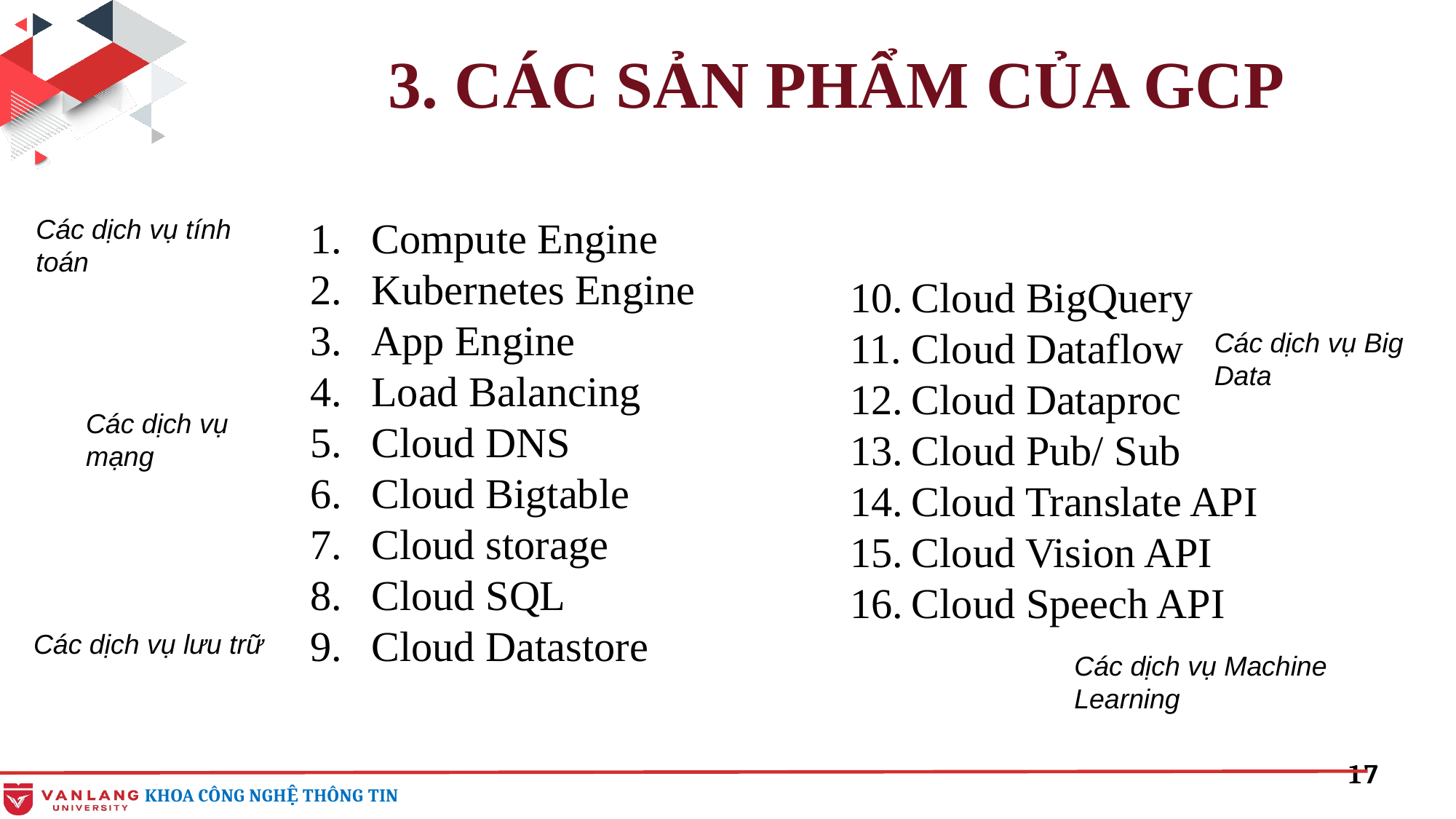

3. CÁC SẢN PHẨM CỦA GCP
Các dịch vụ tính toán
Compute Engine
Kubernetes Engine
App Engine
Load Balancing
Cloud DNS
Cloud Bigtable
Cloud storage
Cloud SQL
Cloud Datastore
Cloud BigQuery
Cloud Dataflow
Cloud Dataproc
Cloud Pub/ Sub
Cloud Translate API
Cloud Vision API
Cloud Speech API
Các dịch vụ Big Data
Các dịch vụ mạng
Các dịch vụ lưu trữ
Các dịch vụ Machine Learning